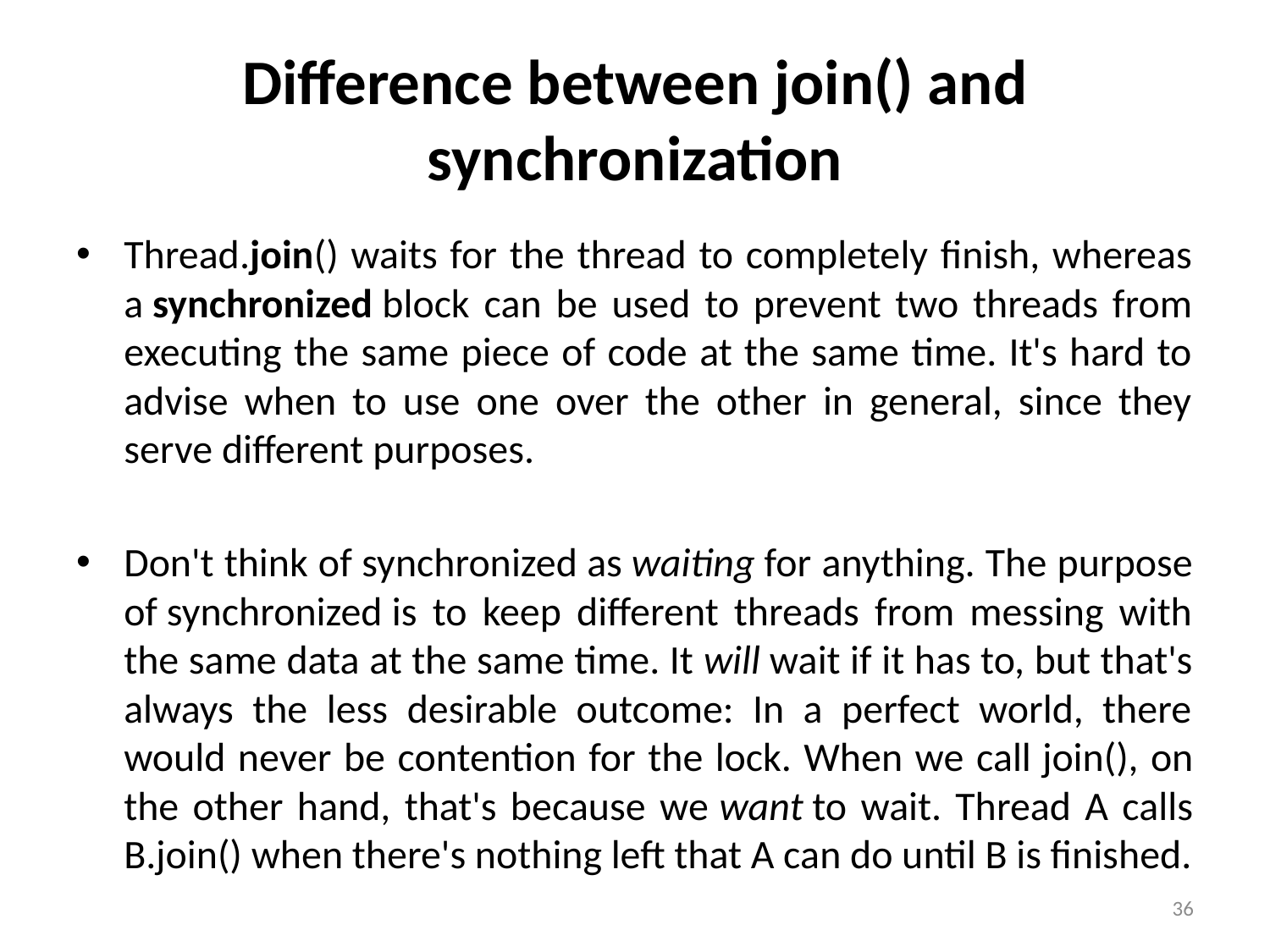

# Difference between join() and synchronization
Thread.join() waits for the thread to completely finish, whereas a synchronized block can be used to prevent two threads from executing the same piece of code at the same time. It's hard to advise when to use one over the other in general, since they serve different purposes.

Don't think of synchronized as waiting for anything. The purpose of synchronized is to keep different threads from messing with the same data at the same time. It will wait if it has to, but that's always the less desirable outcome: In a perfect world, there would never be contention for the lock. When we call join(), on the other hand, that's because we want to wait. Thread A calls B.join() when there's nothing left that A can do until B is finished.
36